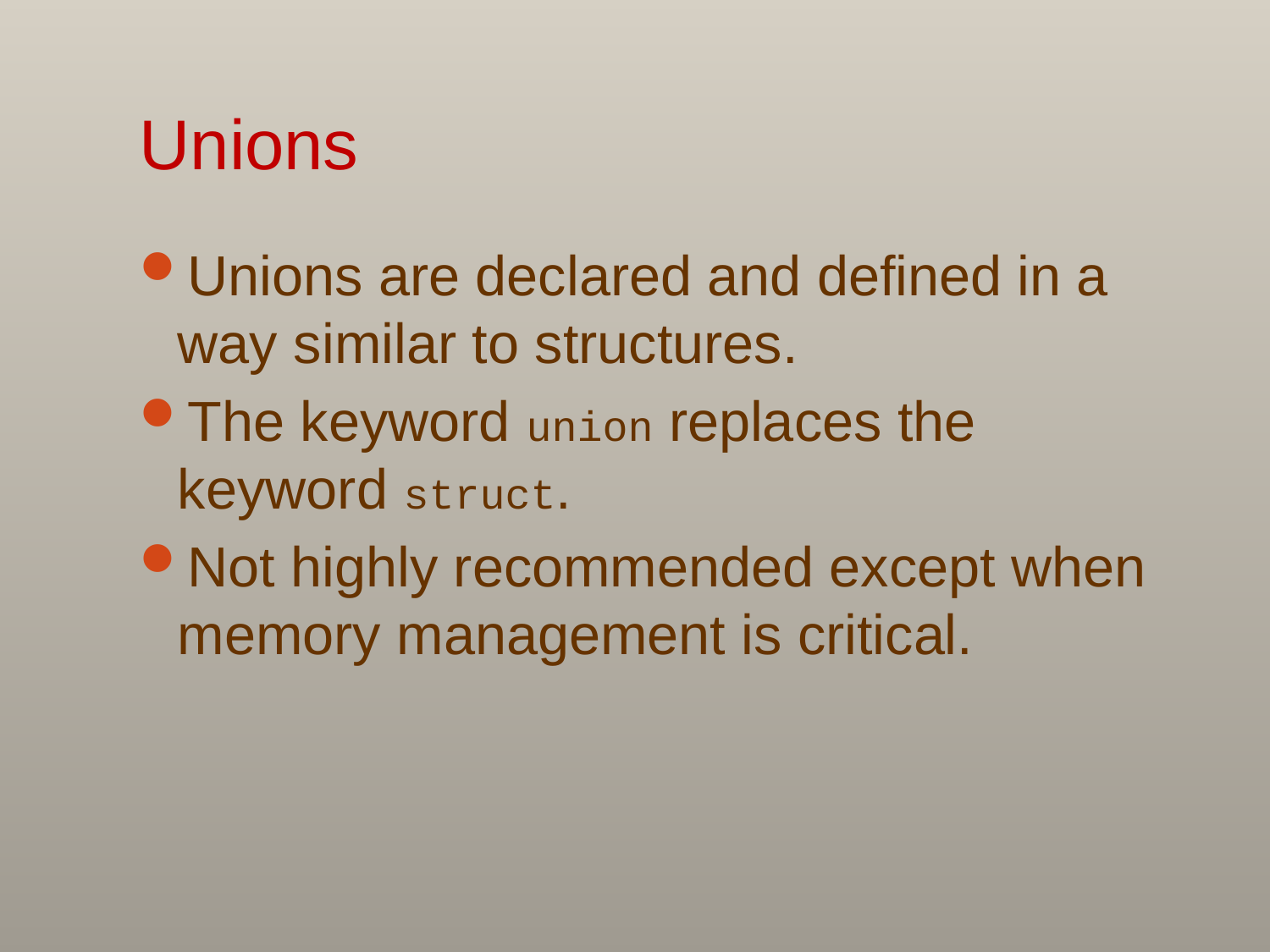

# Unions
Unions are declared and defined in a way similar to structures.
The keyword union replaces the keyword struct.
Not highly recommended except when memory management is critical.